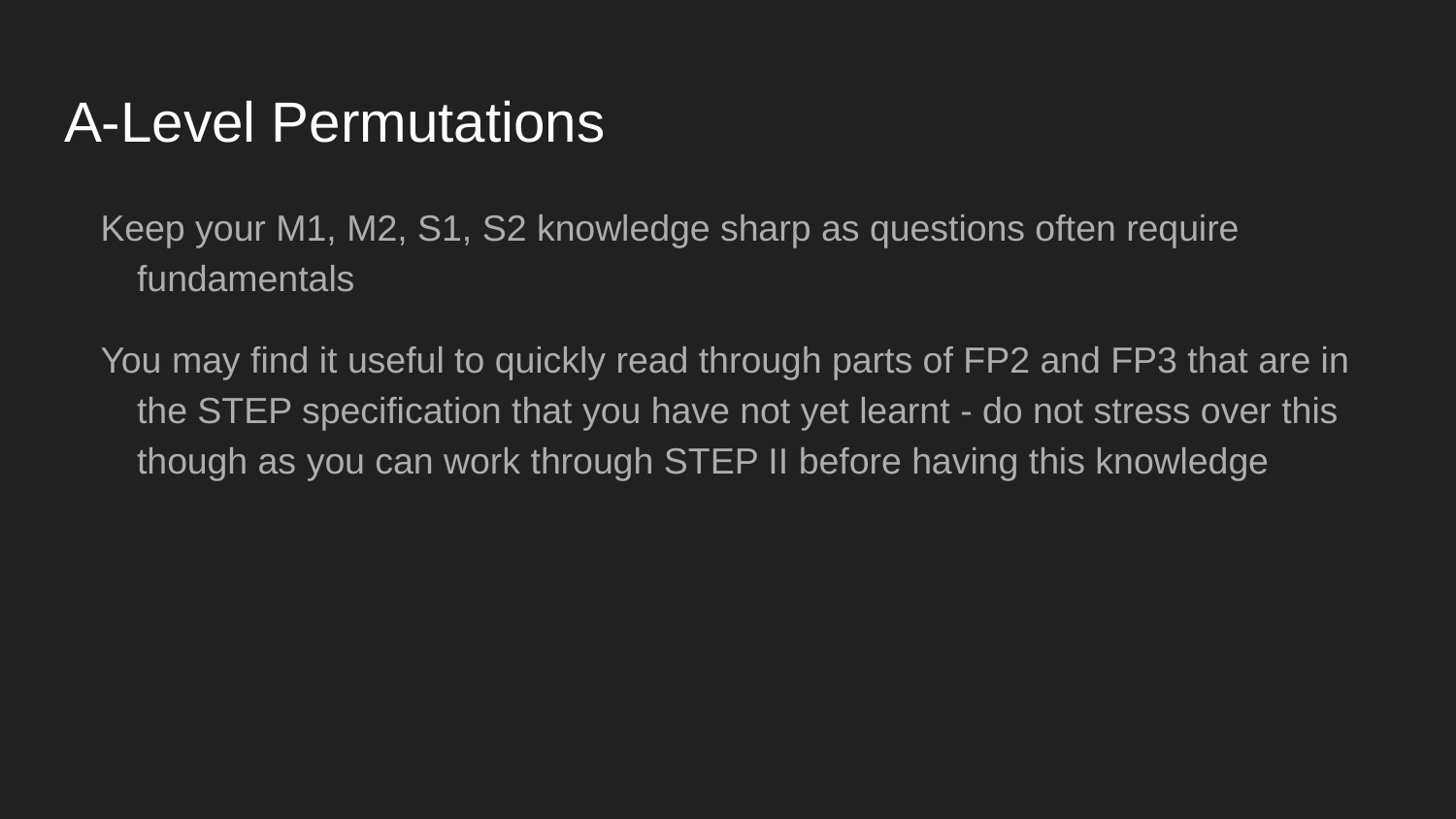

# A-Level Permutations
Keep your M1, M2, S1, S2 knowledge sharp as questions often require fundamentals
You may find it useful to quickly read through parts of FP2 and FP3 that are in the STEP specification that you have not yet learnt - do not stress over this though as you can work through STEP II before having this knowledge